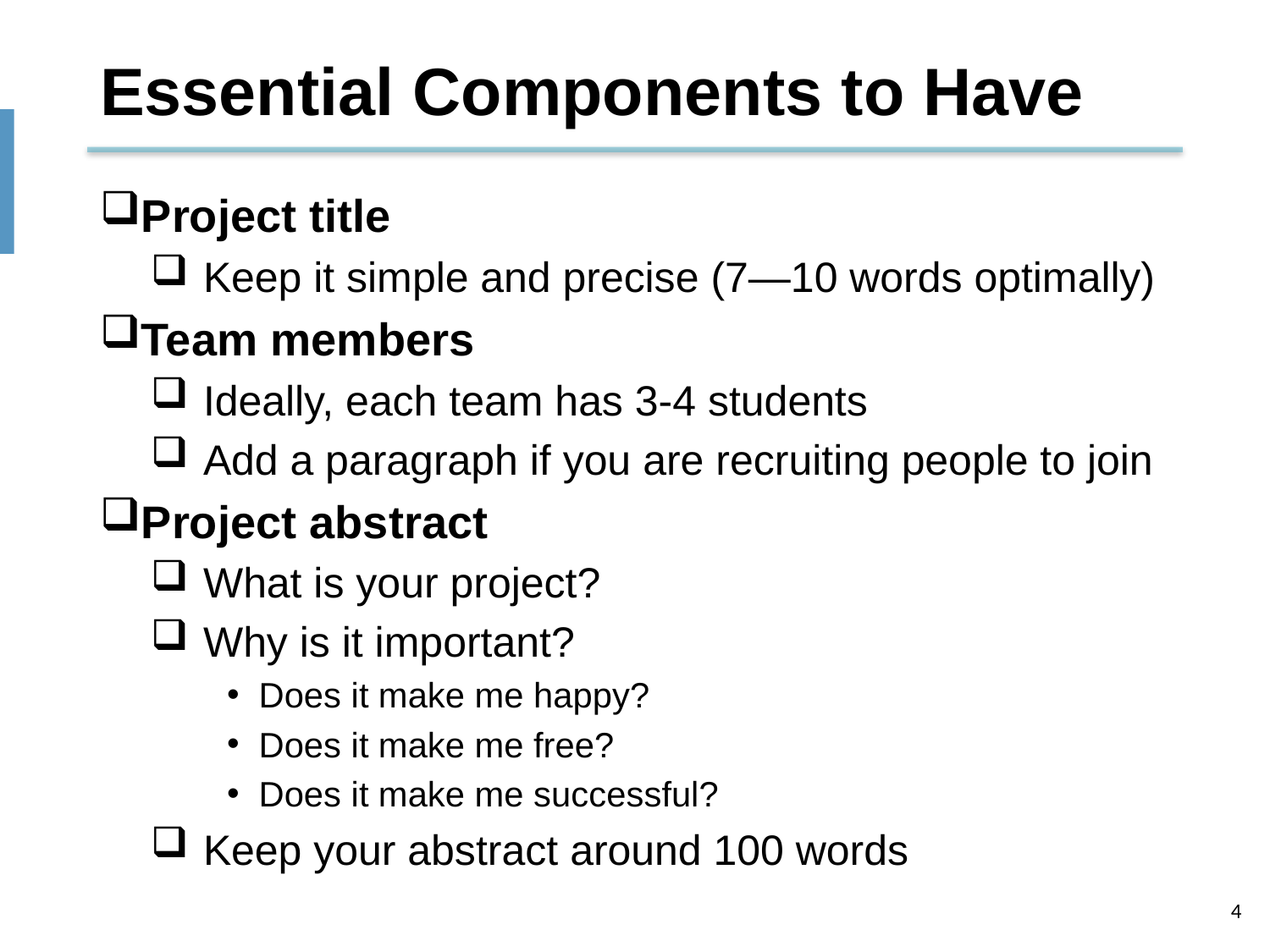

# Essential Components to Have
Project title
Keep it simple and precise (7—10 words optimally)
Team members
Ideally, each team has 3-4 students
Add a paragraph if you are recruiting people to join
Project abstract
What is your project?
Why is it important?
Does it make me happy?
Does it make me free?
Does it make me successful?
Keep your abstract around 100 words
4